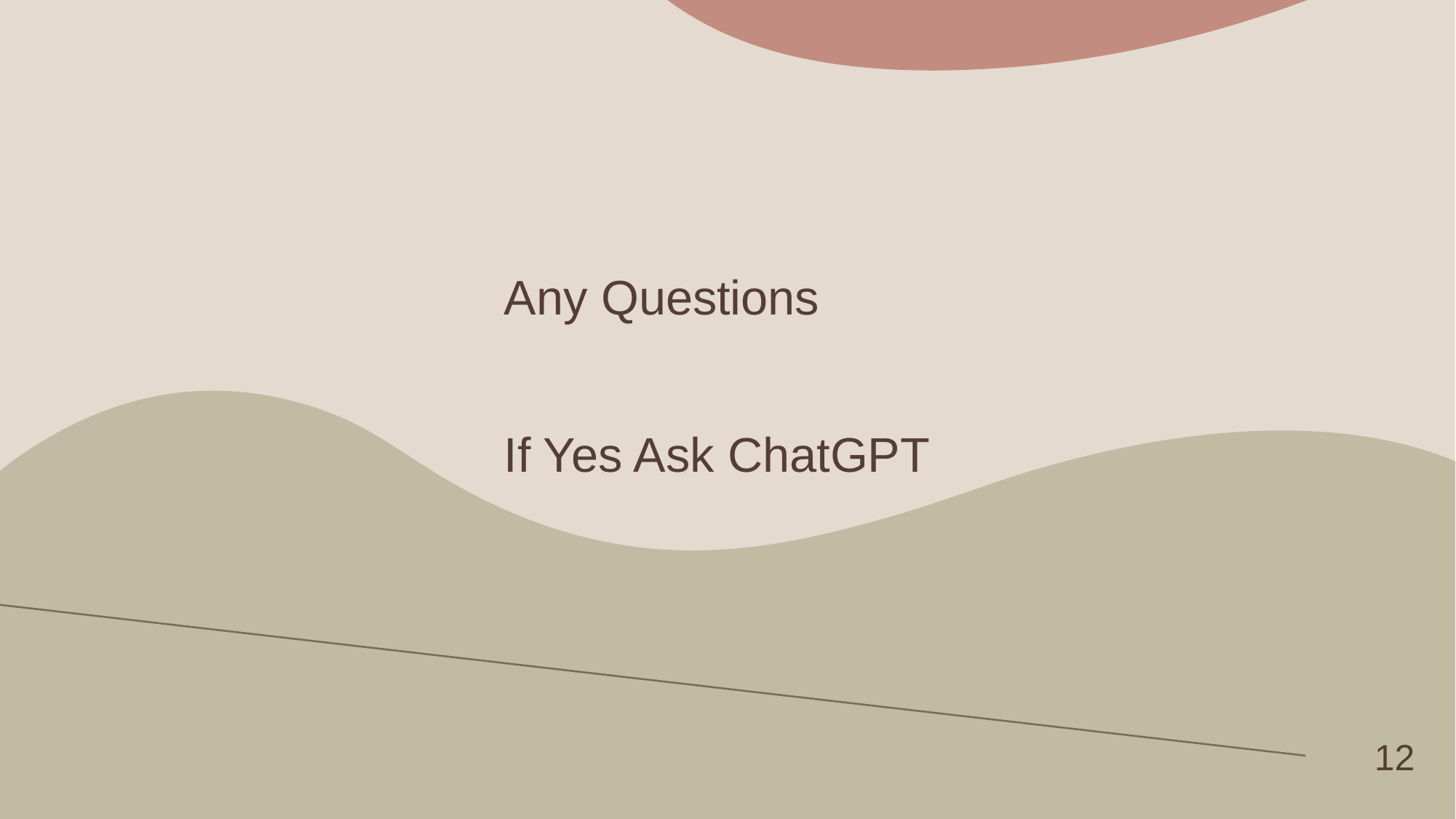

# Any Questions If Yes Ask ChatGPT
12